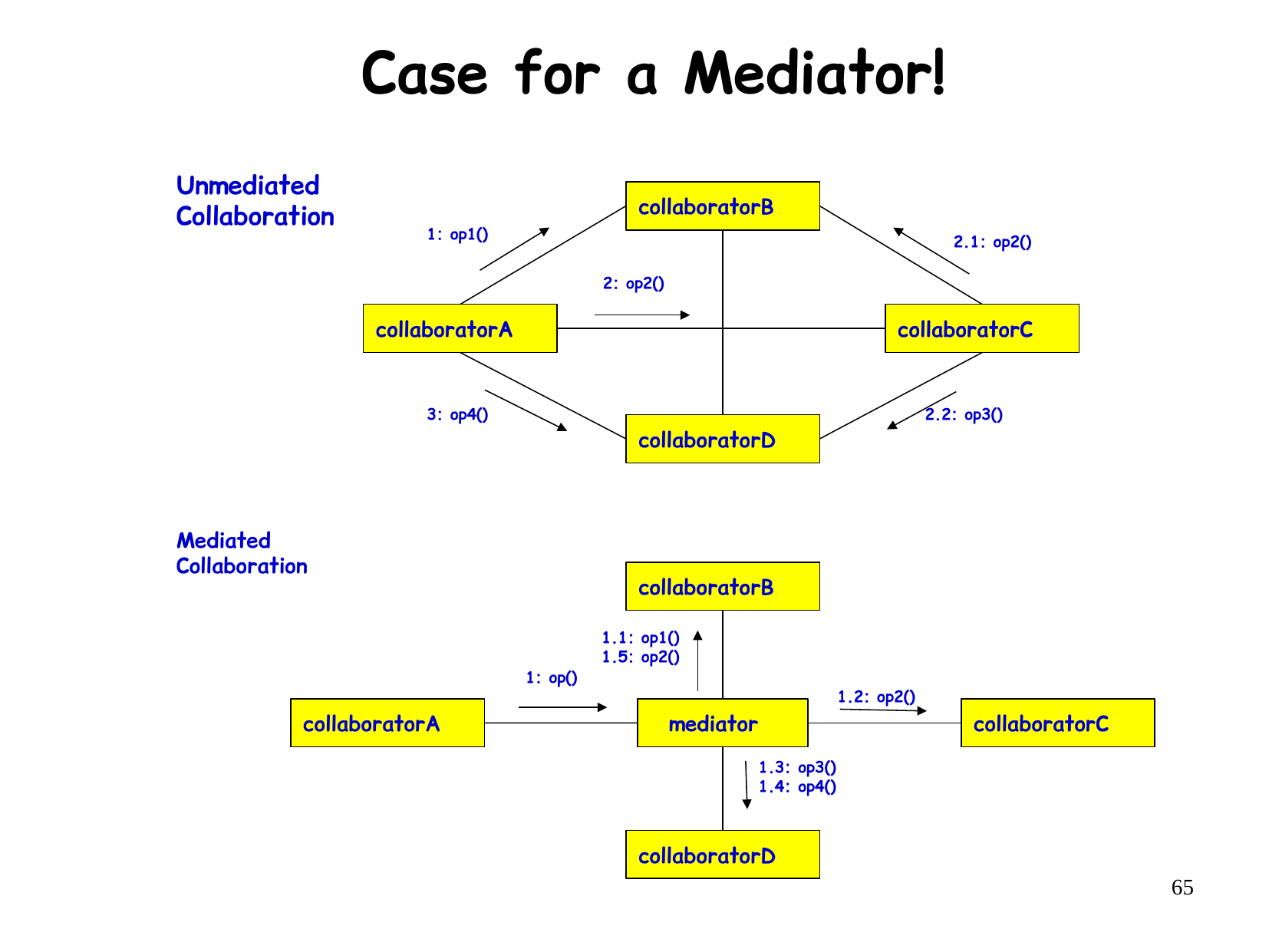

Case for a Mediator!
Unmediated
Collaboration
collaboratorB
1: op1()
2.1: op2()
2: op2()
collaboratorA
collaboratorC
3: op4()
2.2: op3()
collaboratorD
Mediated
Collaboration
collaboratorB
1.1: op1()
1.5: op2()
1: op()
1.2: op2()
collaboratorA
  mediator
collaboratorC
1.3: op3()
1.4: op4()
collaboratorD